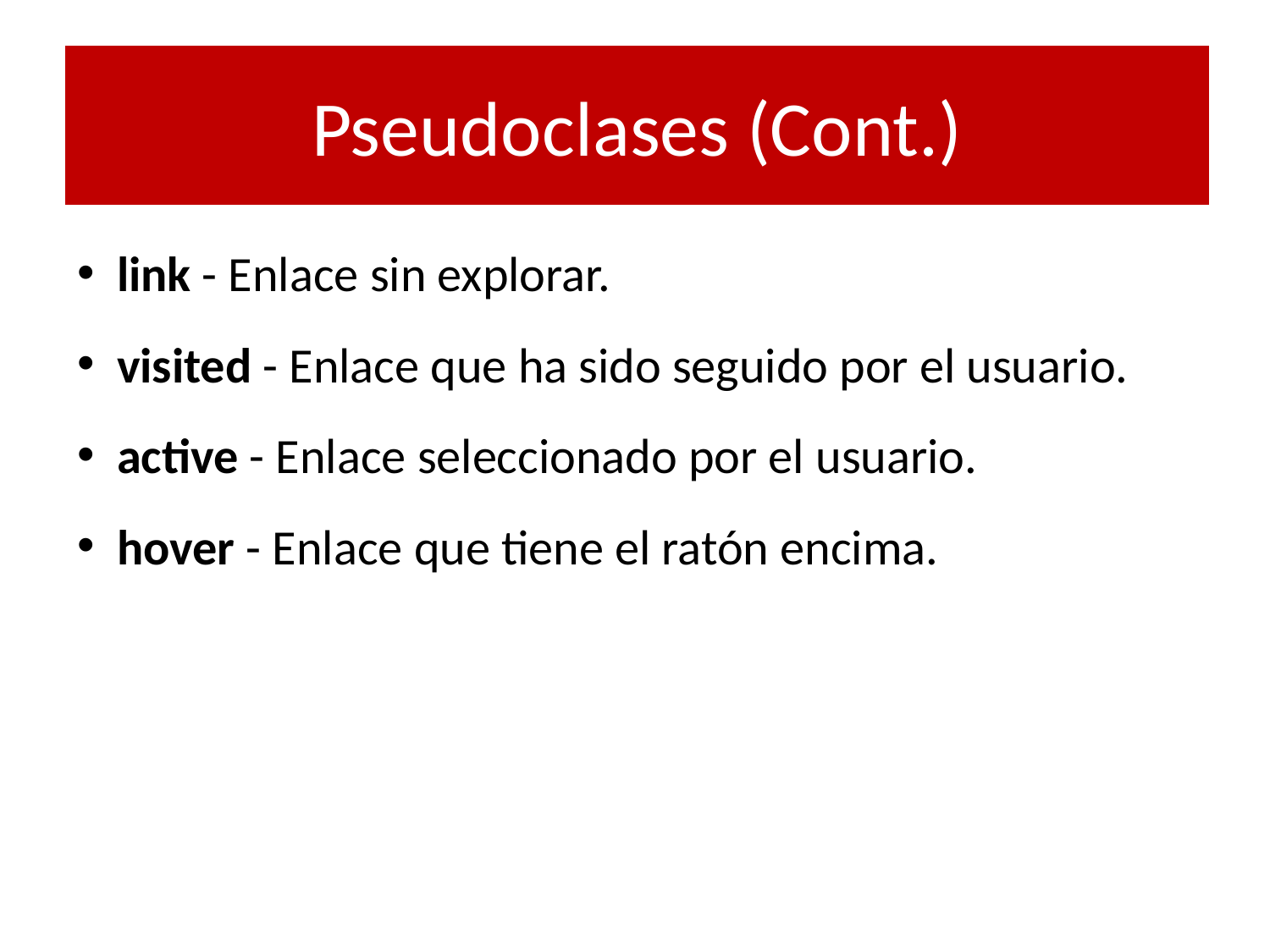

# Pseudoclases (Cont.)
link - Enlace sin explorar.
visited - Enlace que ha sido seguido por el usuario.
active - Enlace seleccionado por el usuario.
hover - Enlace que tiene el ratón encima.